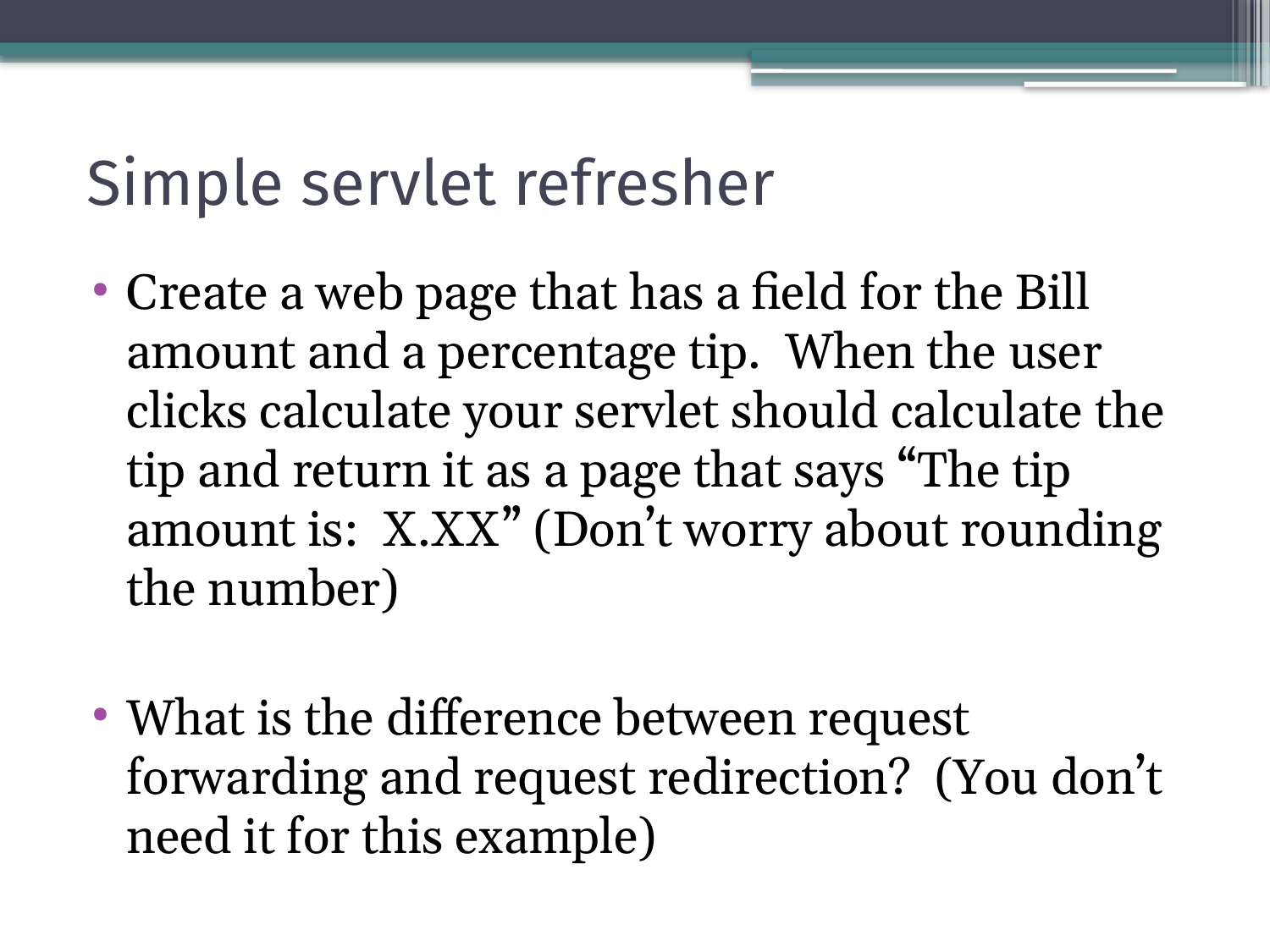

# Simple servlet refresher
Create a web page that has a field for the Bill amount and a percentage tip.  When the user clicks calculate your servlet should calculate the tip and return it as a page that says “The tip amount is:  X.XX” (Don’t worry about rounding the number)

What is the difference between request forwarding and request redirection?  (You don’t need it for this example)